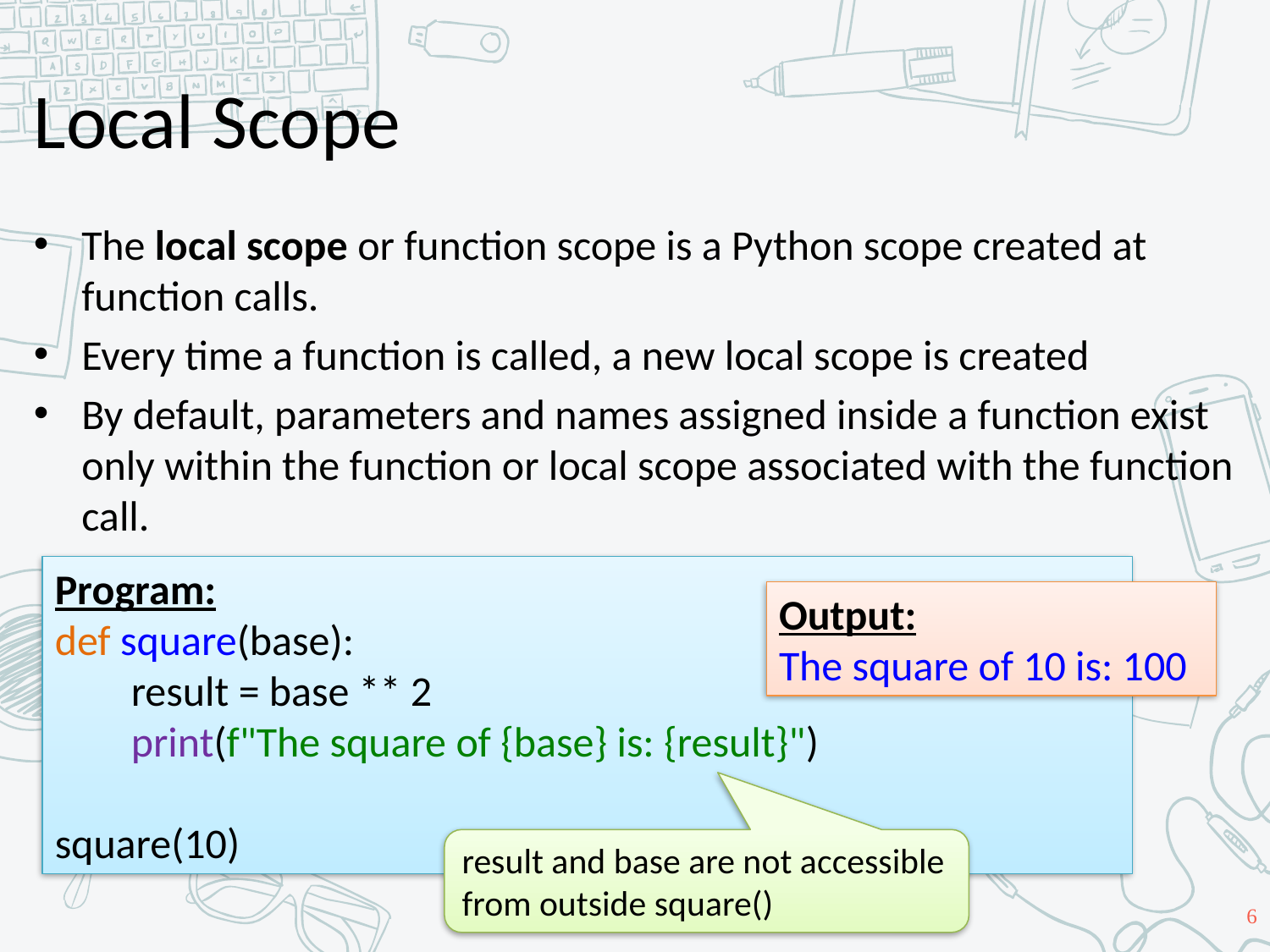

# Local Scope
The local scope or function scope is a Python scope created at function calls.
Every time a function is called, a new local scope is created
By default, parameters and names assigned inside a function exist only within the function or local scope associated with the function call.
Program:
def square(base):
        result = base ** 2
        print(f"The square of {base} is: {result}")

square(10)
Output:
The square of 10 is: 100
result and base are not accessible from outside square()
6